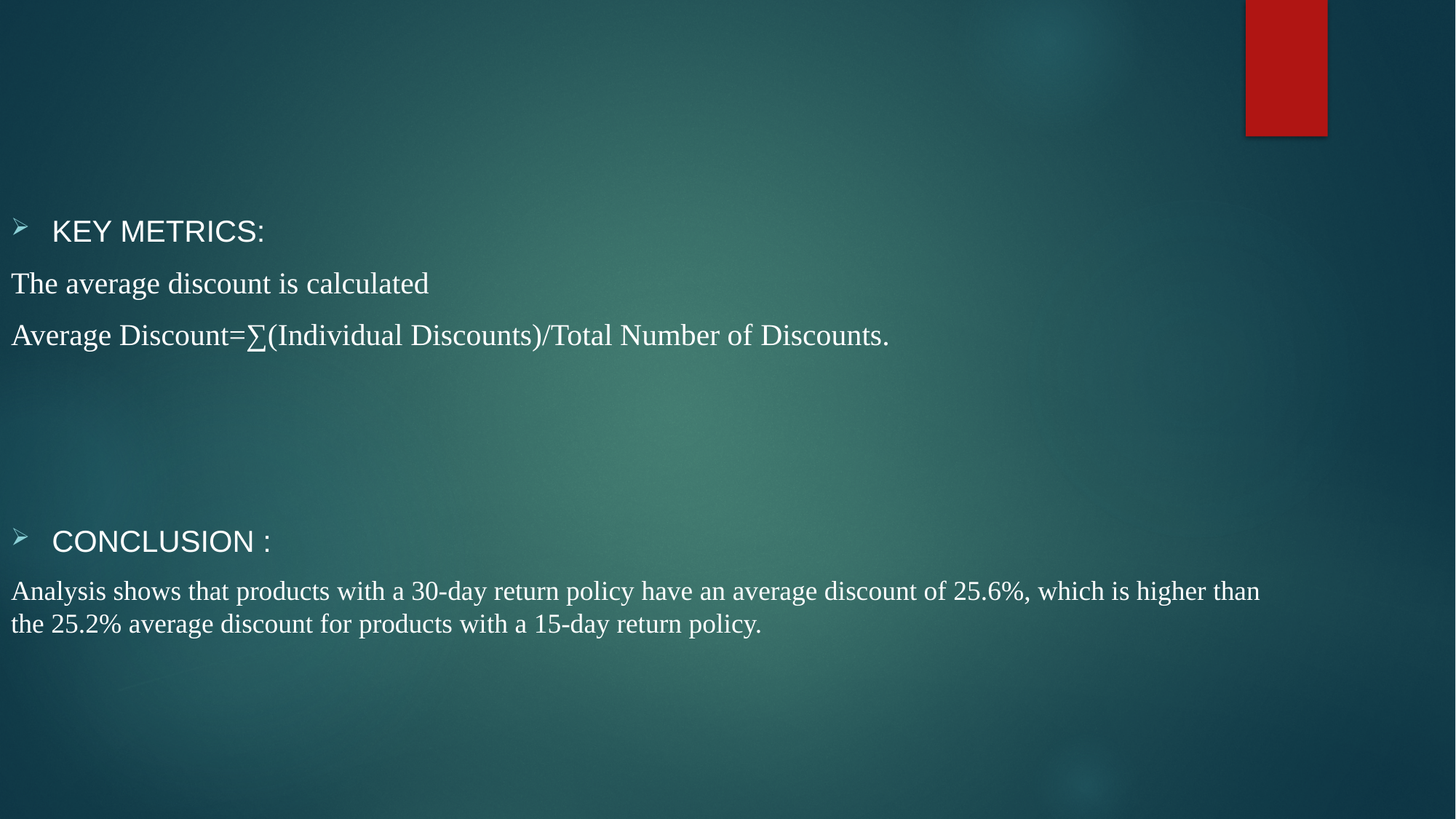

KEY METRICS:
The average discount is calculated
Average Discount=∑(Individual Discounts)/Total Number of Discounts.

CONCLUSION :
Analysis shows that products with a 30-day return policy have an average discount of 25.6%, which is higher than the 25.2% average discount for products with a 15-day return policy.